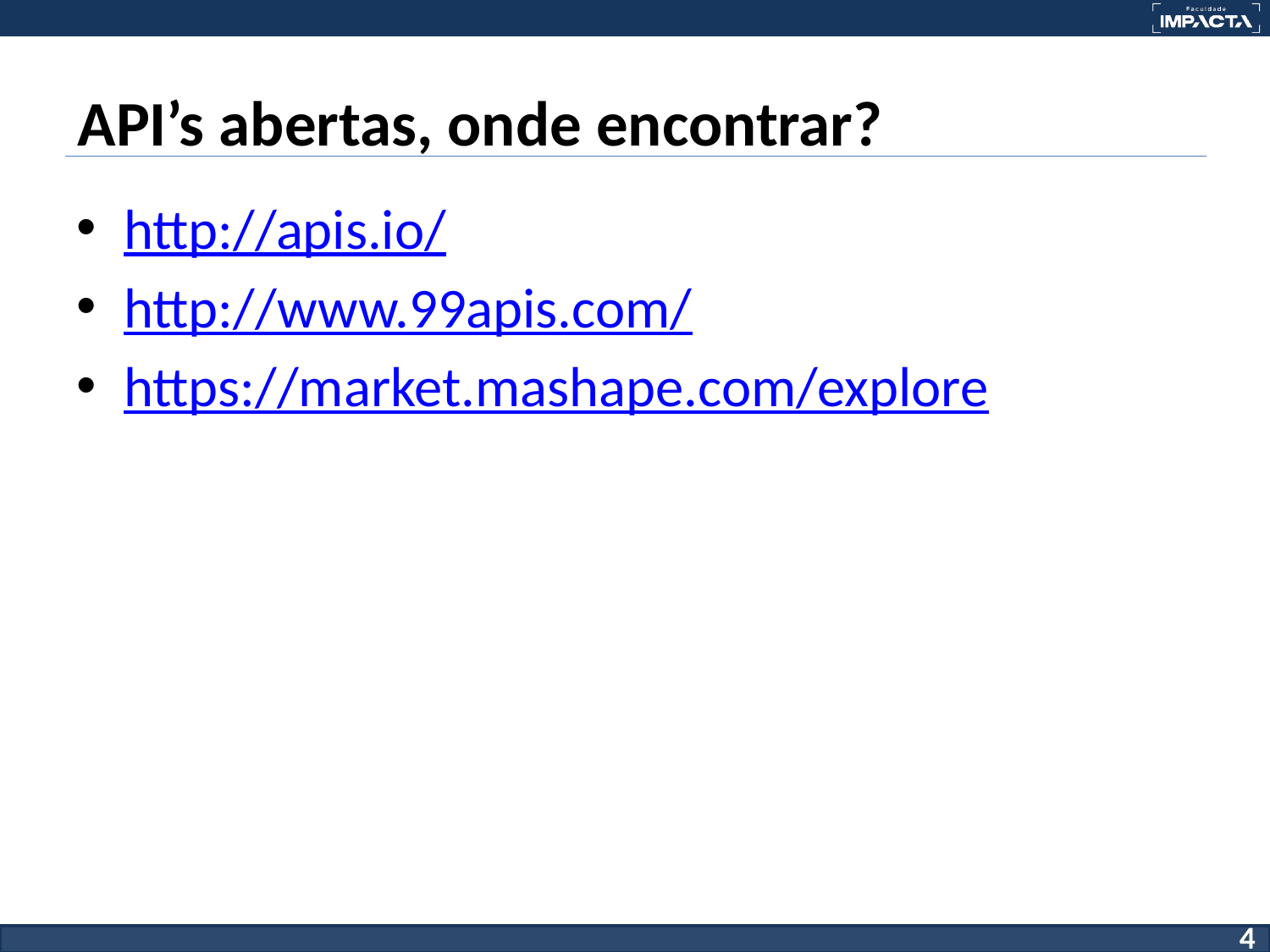

# API’s abertas, onde encontrar?
http://apis.io/
http://www.99apis.com/
https://market.mashape.com/explore

4